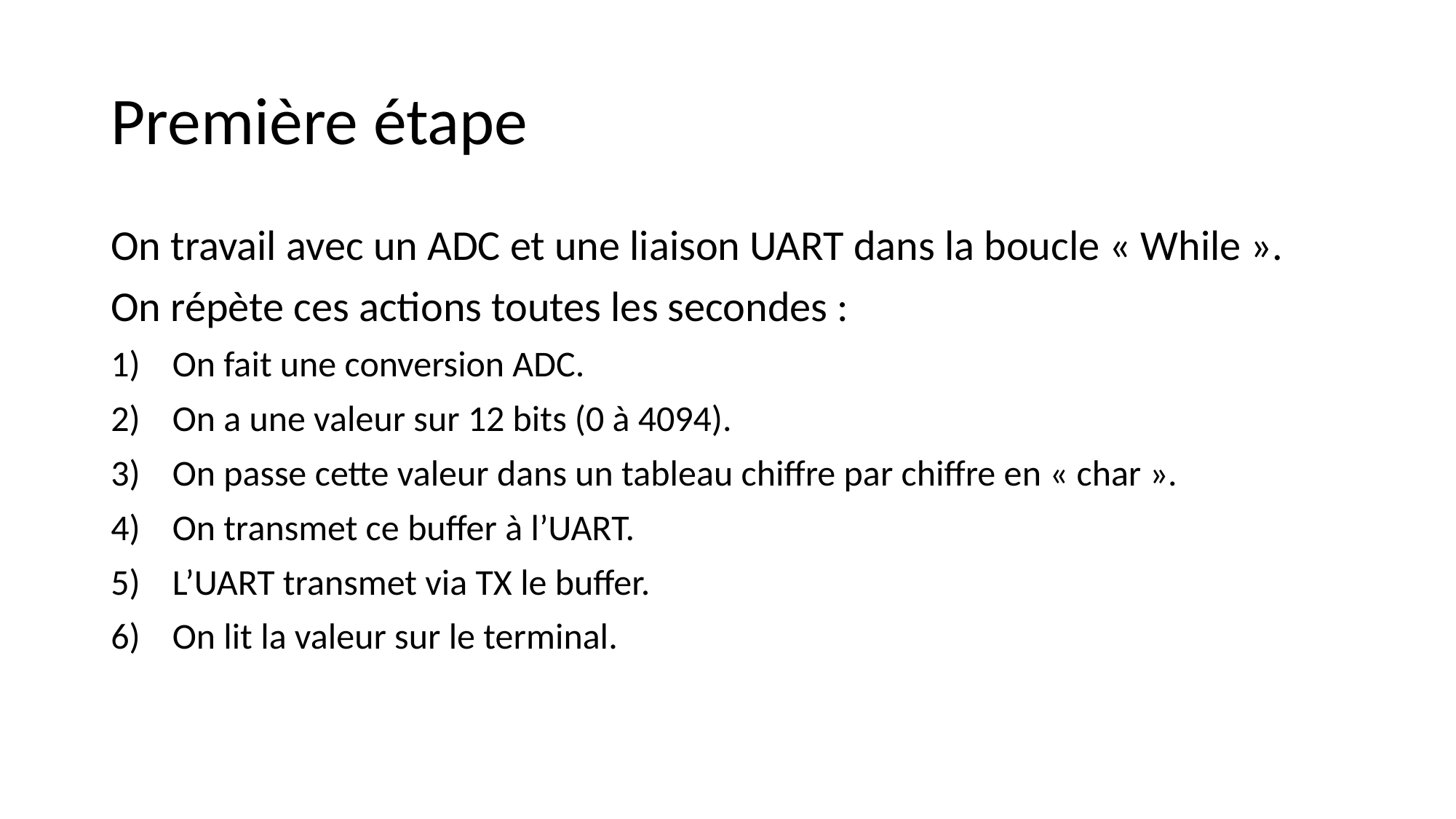

# Première étape
On travail avec un ADC et une liaison UART dans la boucle « While ».
On répète ces actions toutes les secondes :
On fait une conversion ADC.
On a une valeur sur 12 bits (0 à 4094).
On passe cette valeur dans un tableau chiffre par chiffre en « char ».
On transmet ce buffer à l’UART.
L’UART transmet via TX le buffer.
On lit la valeur sur le terminal.